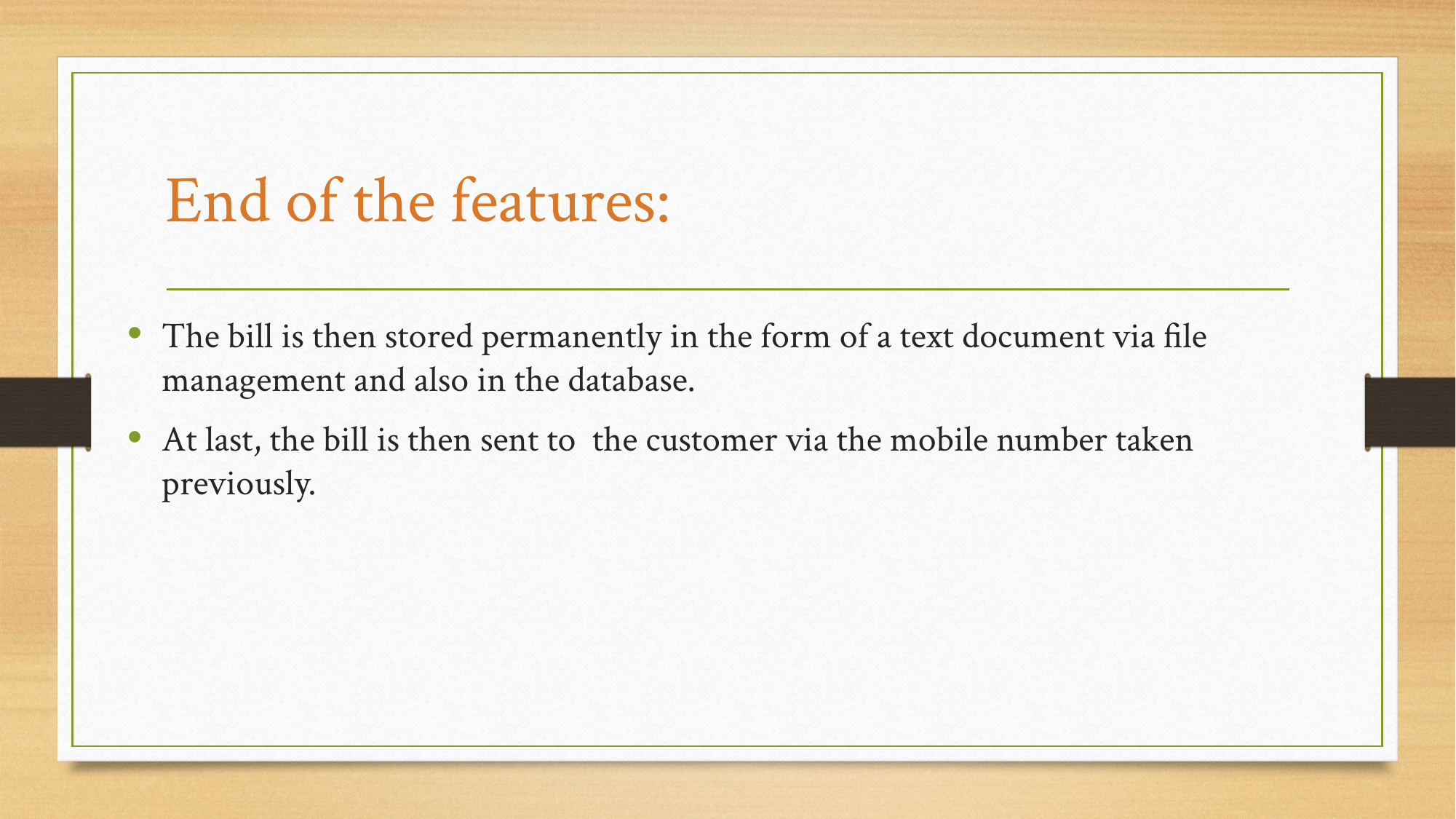

# End of the features:
The bill is then stored permanently in the form of a text document via file management and also in the database.
At last, the bill is then sent to  the customer via the mobile number taken previously.